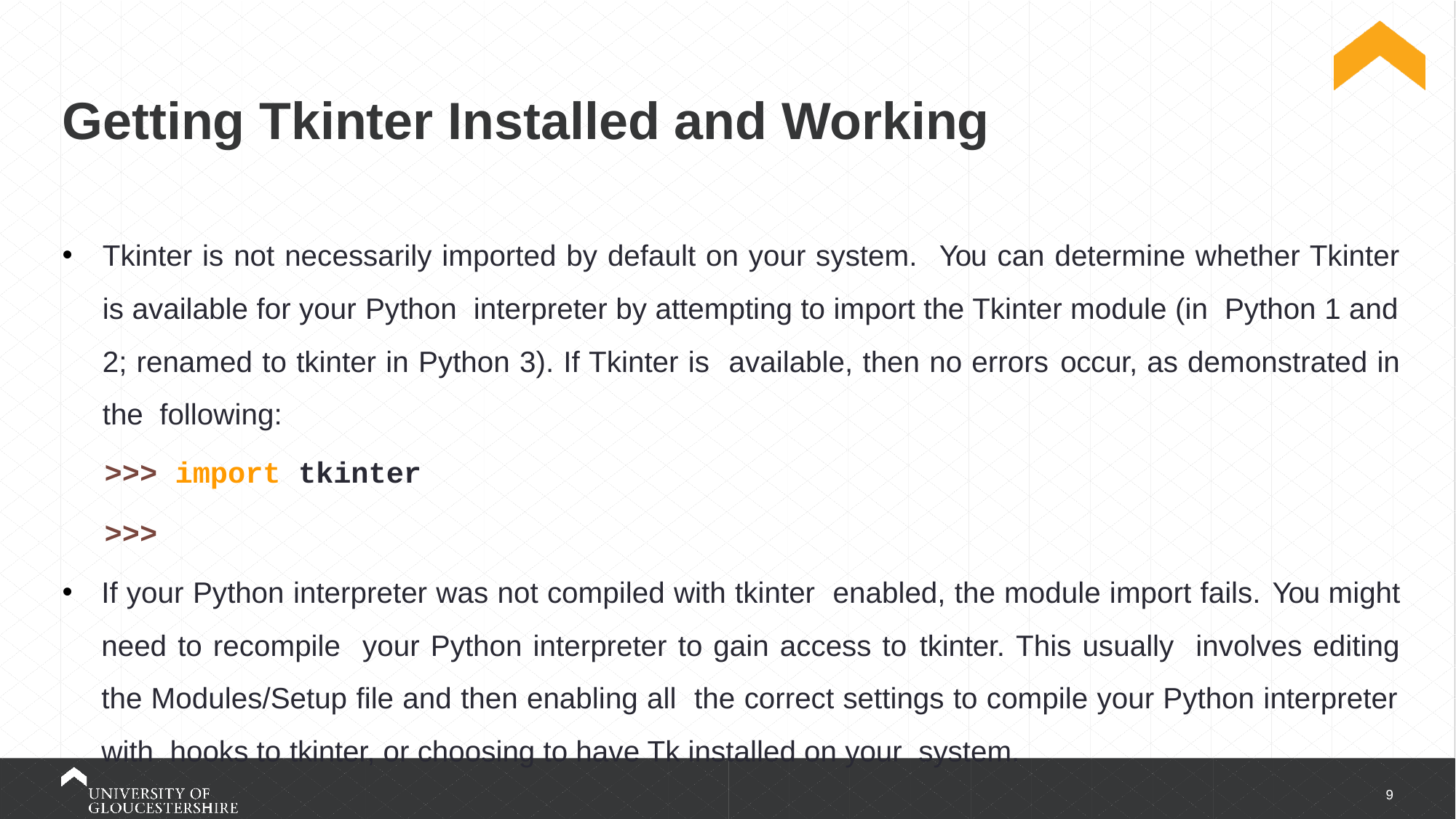

Getting Tkinter Installed and Working
Tkinter is not necessarily imported by default on your system.  You can determine whether Tkinter is available for your Python  interpreter by attempting to import the Tkinter module (in  Python 1 and 2; renamed to tkinter in Python 3). If Tkinter is  available, then no errors occur, as demonstrated in the  following:
>>> import tkinter
>>>
If your Python interpreter was not compiled with tkinter  enabled, the module import fails. You might need to recompile  your Python interpreter to gain access to tkinter. This usually  involves editing the Modules/Setup file and then enabling all  the correct settings to compile your Python interpreter with  hooks to tkinter, or choosing to have Tk installed on your  system.